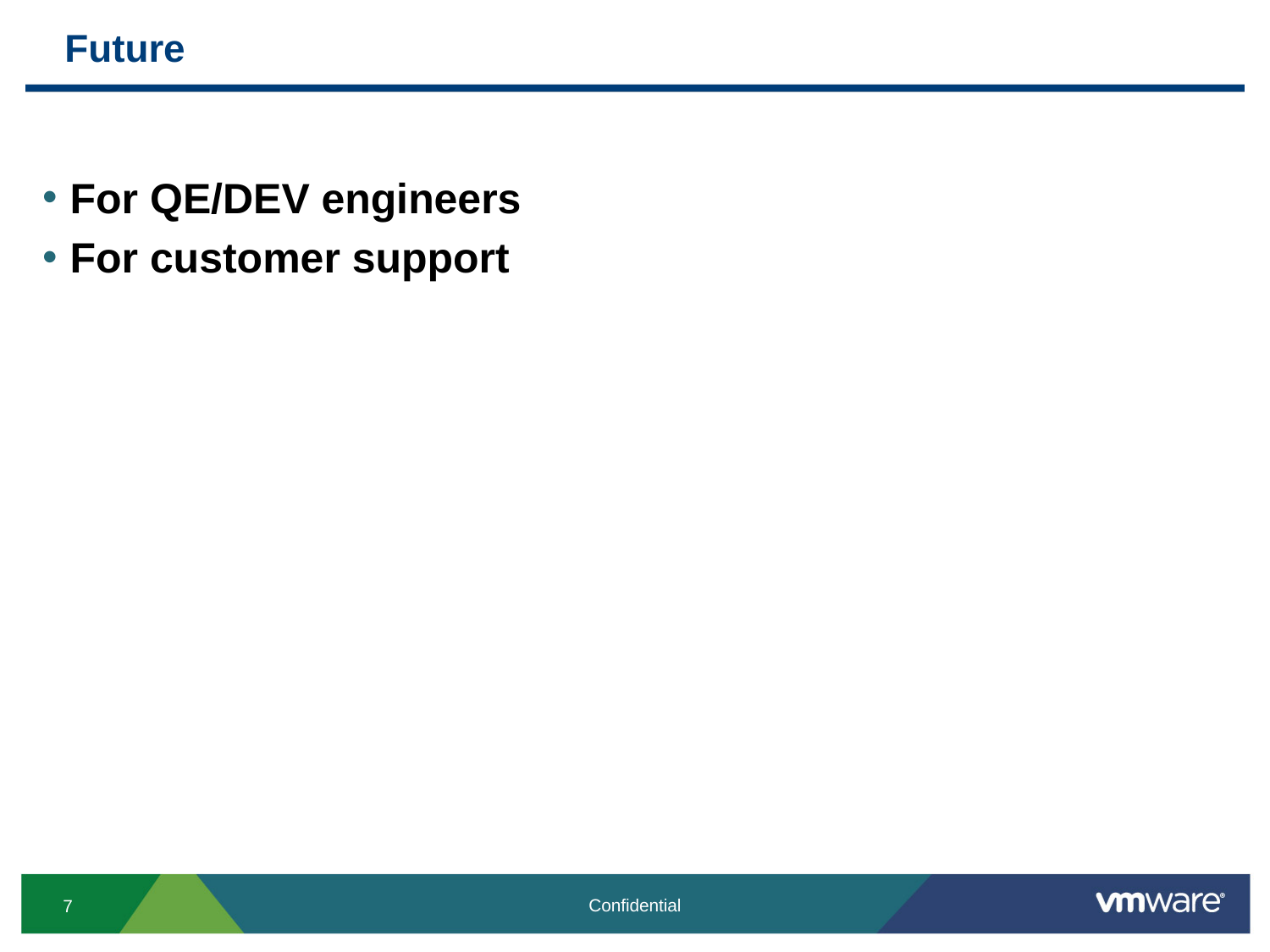

# Future

 For QE/DEV engineers
 For customer support